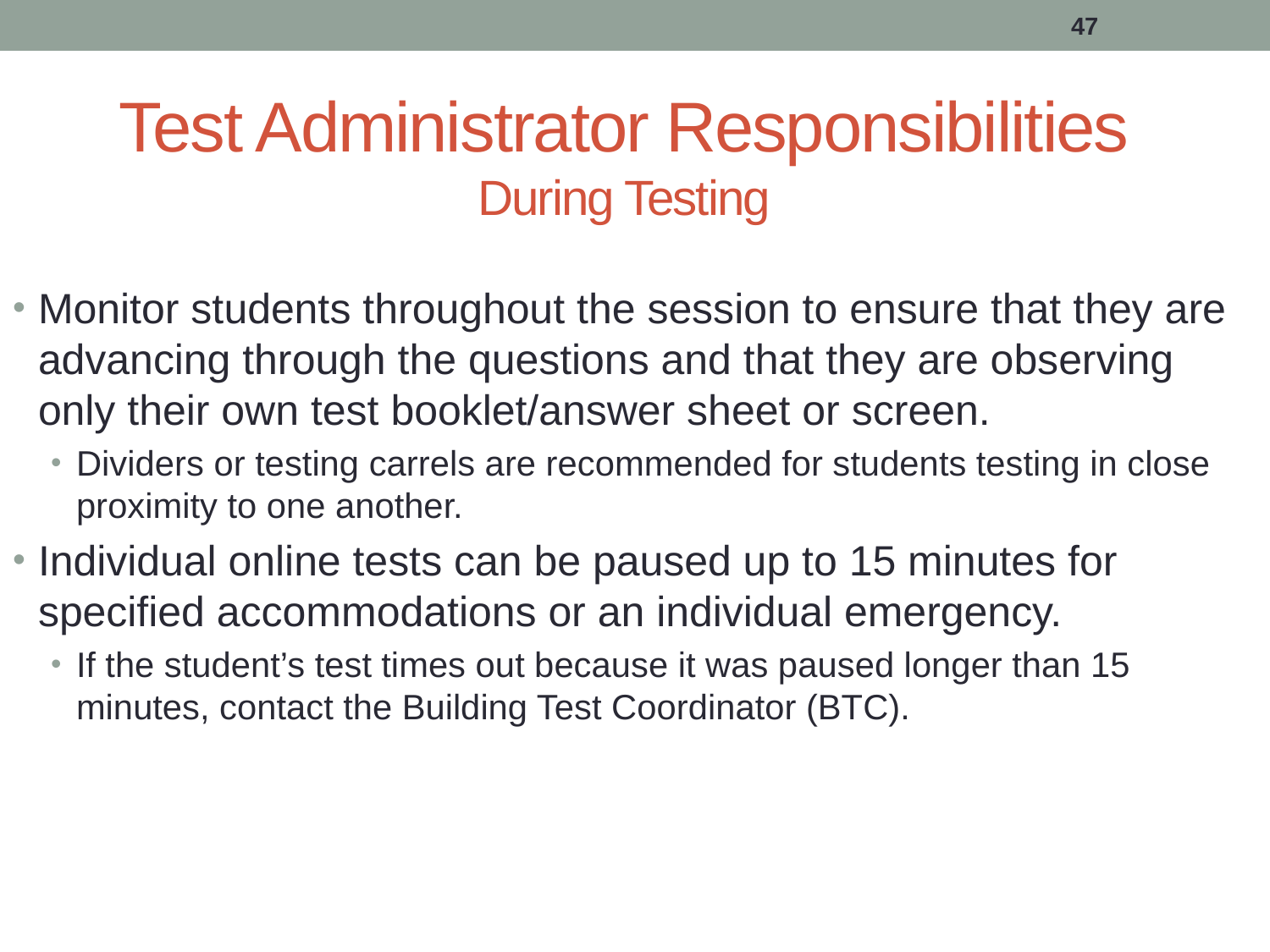

47
# Test Administrator Responsibilities During Testing
Monitor students throughout the session to ensure that they are advancing through the questions and that they are observing only their own test booklet/answer sheet or screen.
Dividers or testing carrels are recommended for students testing in close proximity to one another.
Individual online tests can be paused up to 15 minutes for specified accommodations or an individual emergency.
If the student’s test times out because it was paused longer than 15 minutes, contact the Building Test Coordinator (BTC).